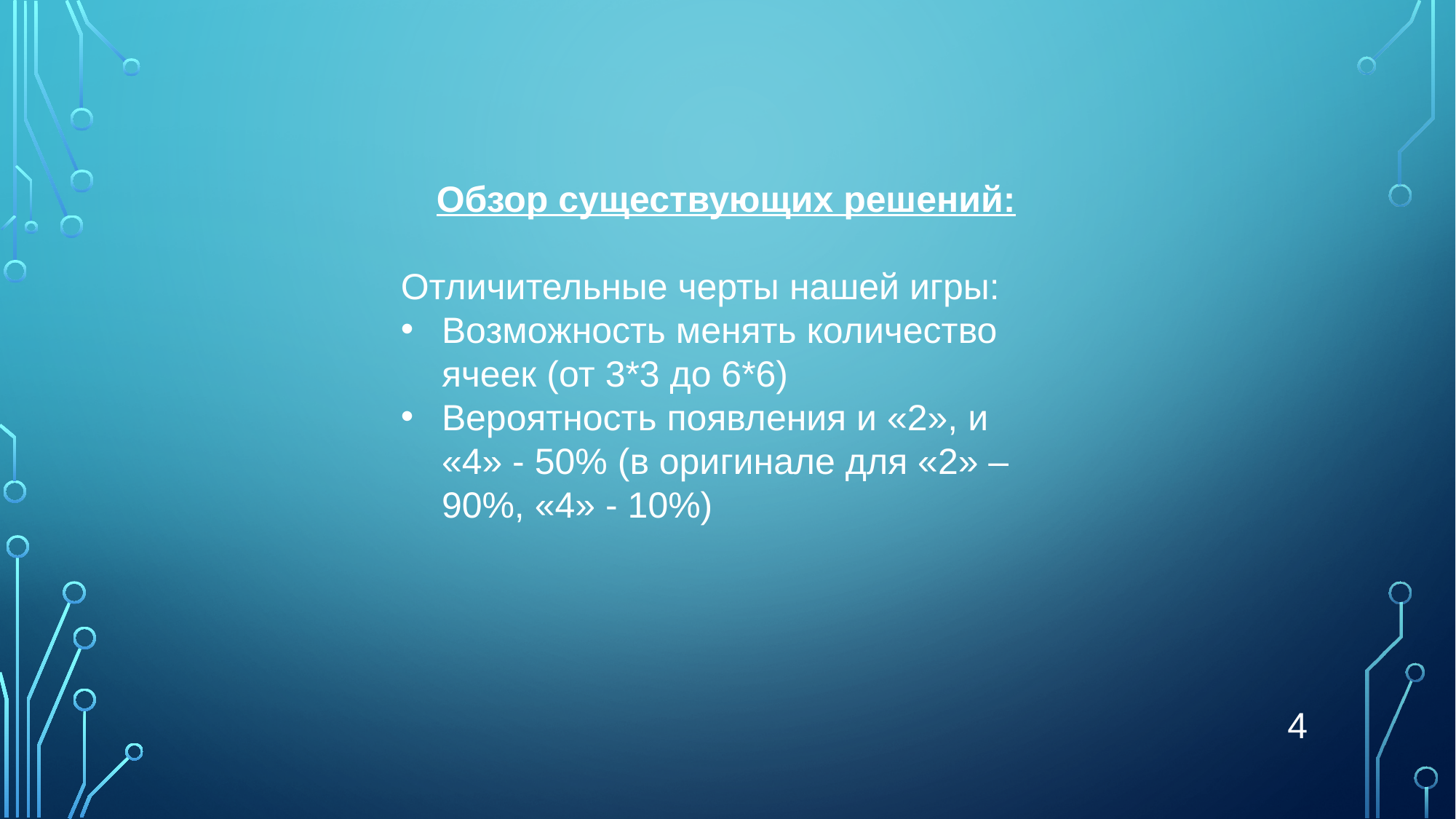

Обзор существующих решений:

Отличительные черты нашей игры:
Возможность менять количество ячеек (от 3*3 до 6*6)
Вероятность появления и «2», и «4» - 50% (в оригинале для «2» – 90%, «4» - 10%)
4